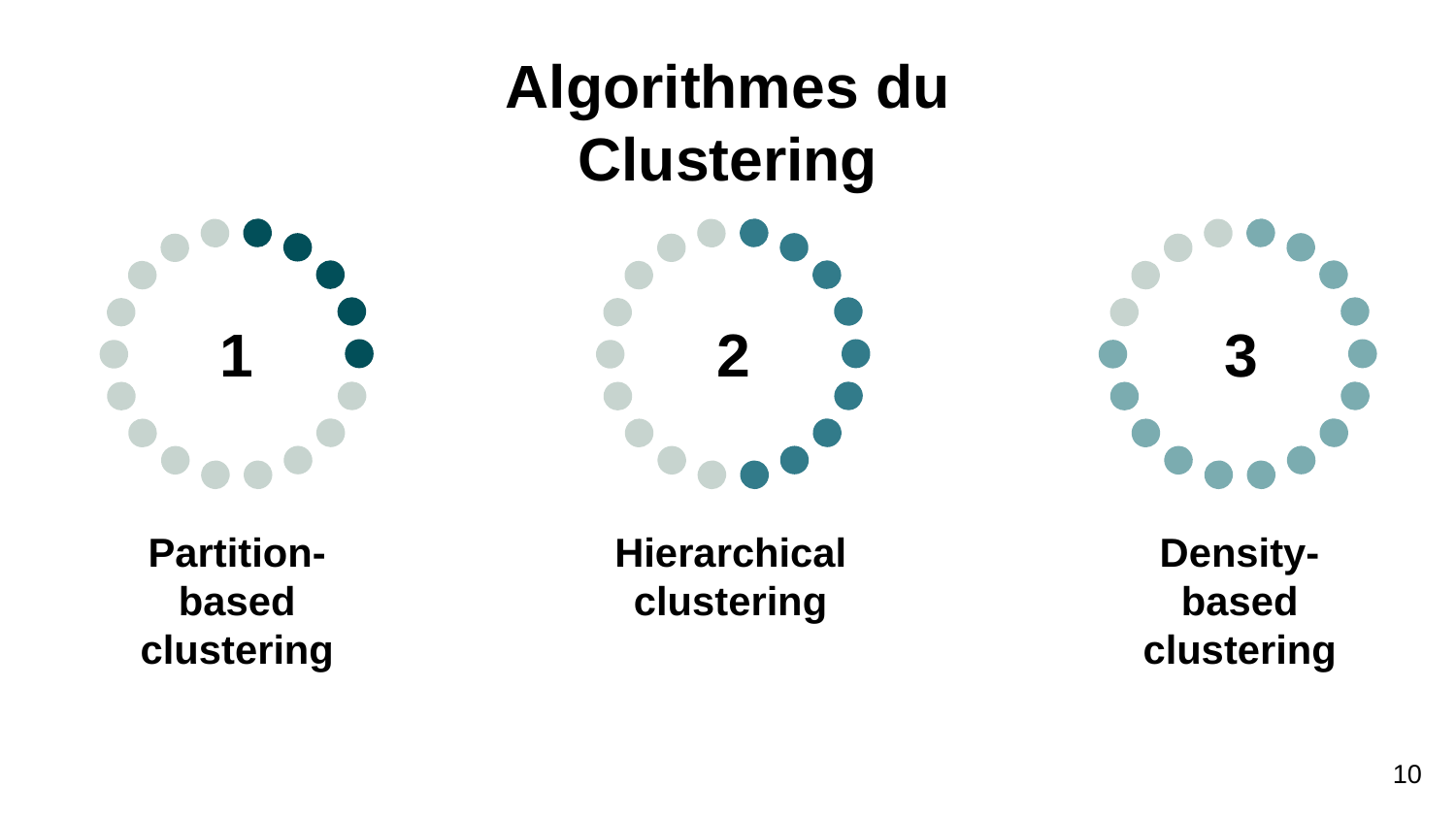

# Algorithmes du Clustering

1

Partition-based clustering

2

Hierarchical clustering

3

Density-based clustering

10